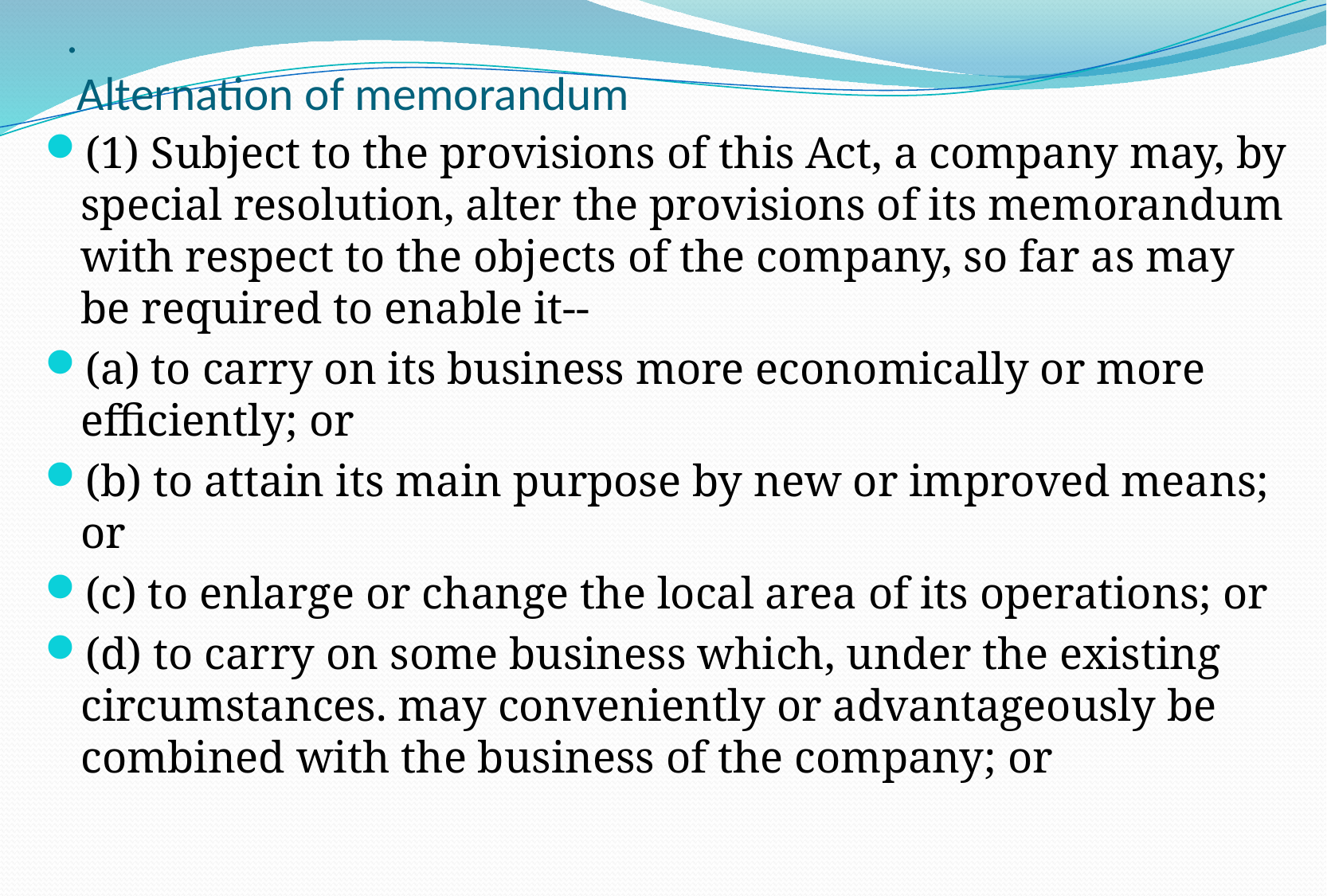

# . Alternation of memorandum
(1) Subject to the provisions of this Act, a company may, by special resolution, alter the provisions of its memorandum with respect to the objects of the company, so far as may be required to enable it--
(a) to carry on its business more economically or more efficiently; or
(b) to attain its main purpose by new or improved means; or
(c) to enlarge or change the local area of its operations; or
(d) to carry on some business which, under the existing circumstances. may conveniently or advantageously be combined with the business of the company; or